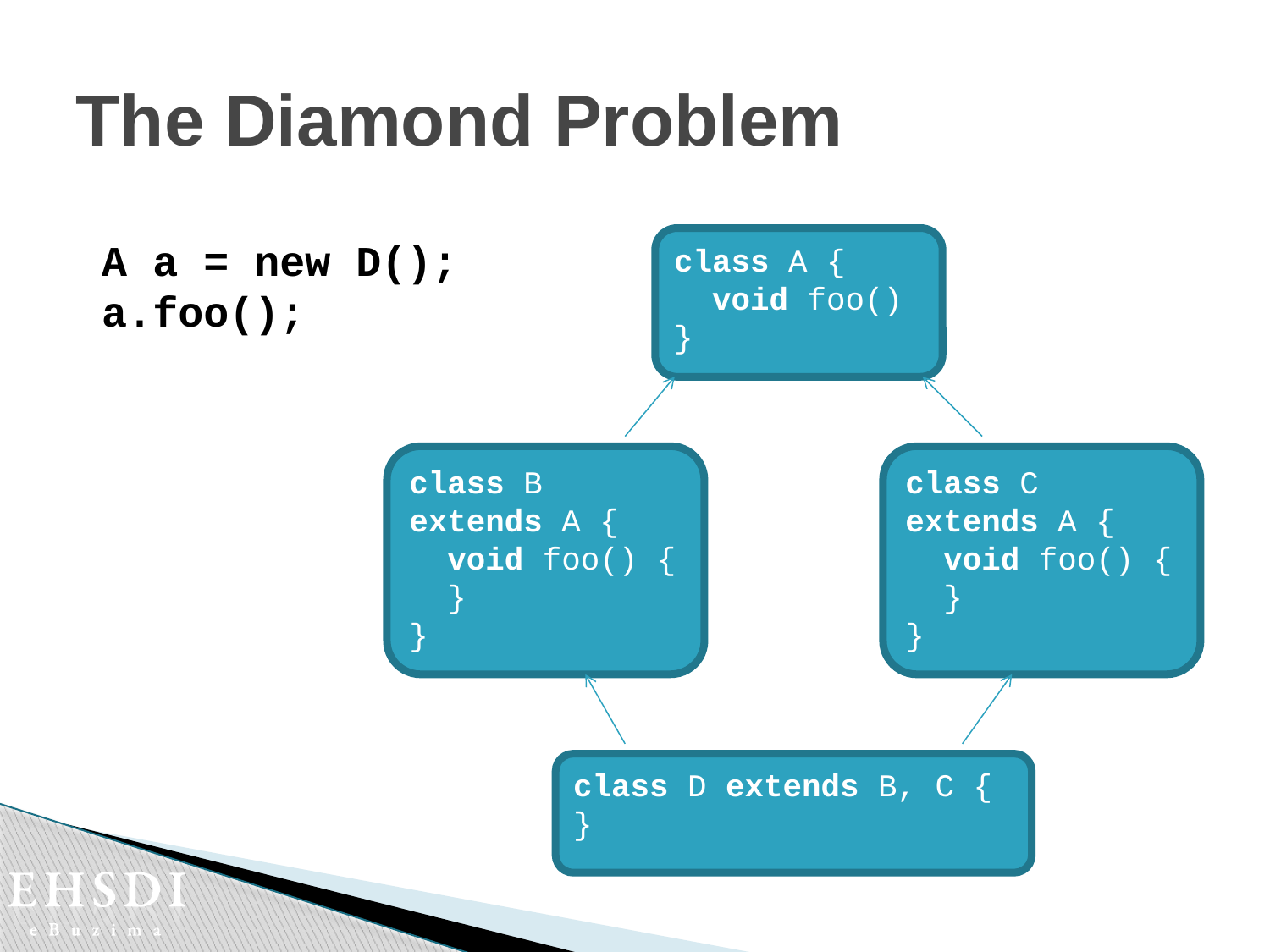

# The Diamond Problem
A a = new D();
a.foo();
class A {
  void foo()
}
class B extends A {
  void foo() {
  }
}
class C extends A {
  void foo() {
  }
}
class D extends B, C {
}